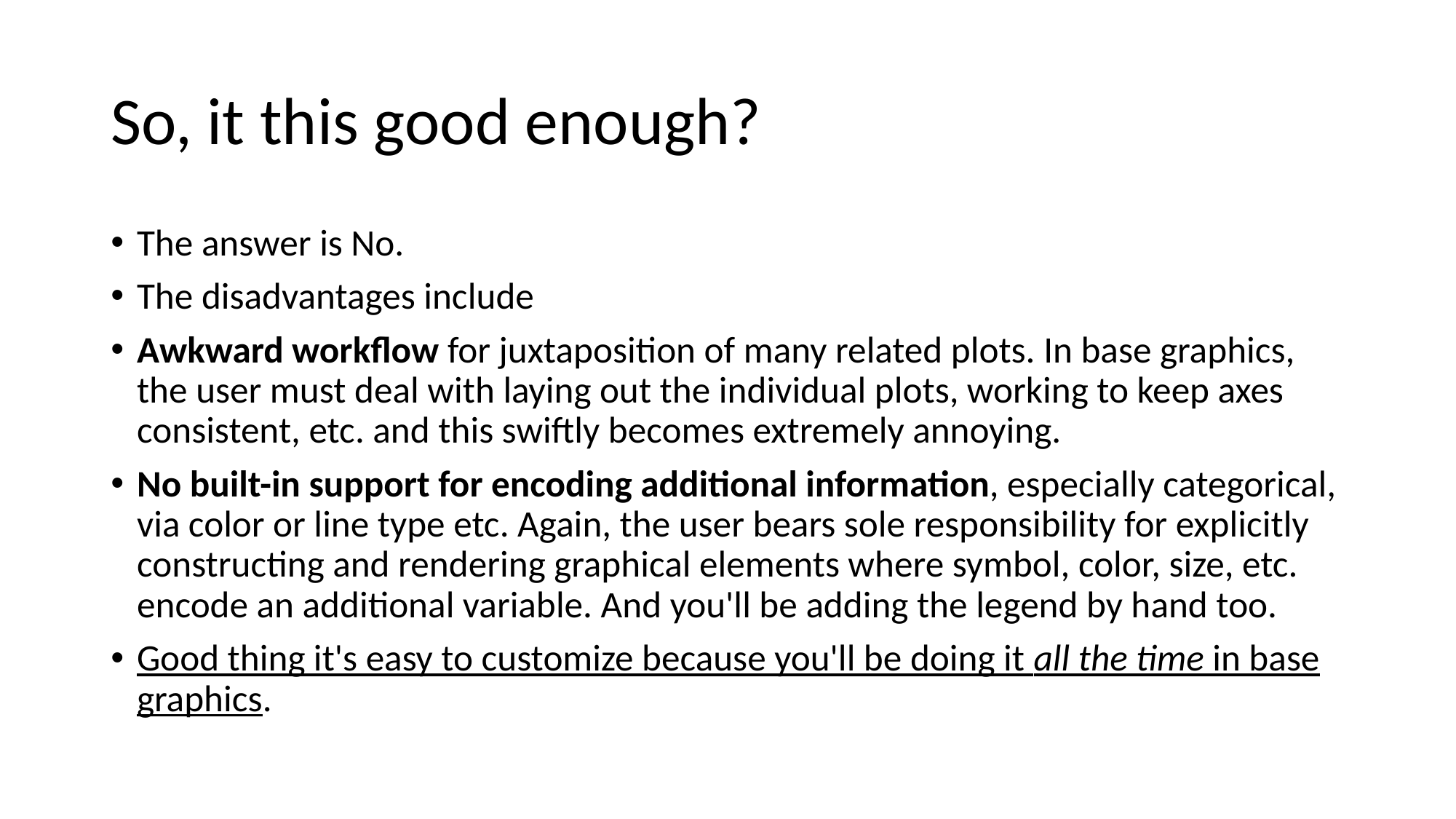

# So, it this good enough?
The answer is No.
The disadvantages include
Awkward workflow for juxtaposition of many related plots. In base graphics, the user must deal with laying out the individual plots, working to keep axes consistent, etc. and this swiftly becomes extremely annoying.
No built-in support for encoding additional information, especially categorical, via color or line type etc. Again, the user bears sole responsibility for explicitly constructing and rendering graphical elements where symbol, color, size, etc. encode an additional variable. And you'll be adding the legend by hand too.
Good thing it's easy to customize because you'll be doing it all the time in base graphics.